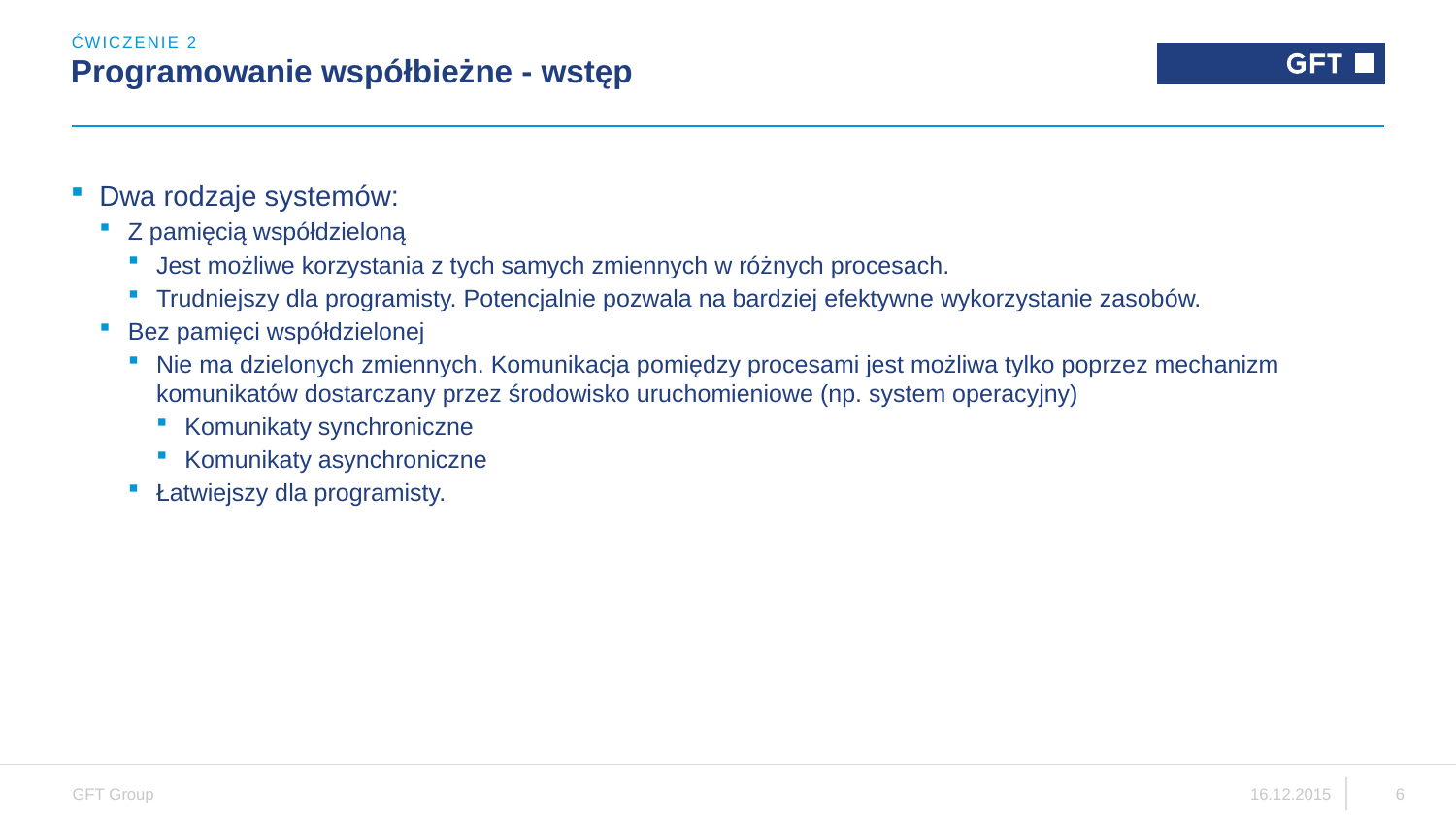

ĆWICZENIE 2
# Programowanie współbieżne - wstęp
Dwa rodzaje systemów:
Z pamięcią współdzieloną
Jest możliwe korzystania z tych samych zmiennych w różnych procesach.
Trudniejszy dla programisty. Potencjalnie pozwala na bardziej efektywne wykorzystanie zasobów.
Bez pamięci współdzielonej
Nie ma dzielonych zmiennych. Komunikacja pomiędzy procesami jest możliwa tylko poprzez mechanizm komunikatów dostarczany przez środowisko uruchomieniowe (np. system operacyjny)
Komunikaty synchroniczne
Komunikaty asynchroniczne
Łatwiejszy dla programisty.